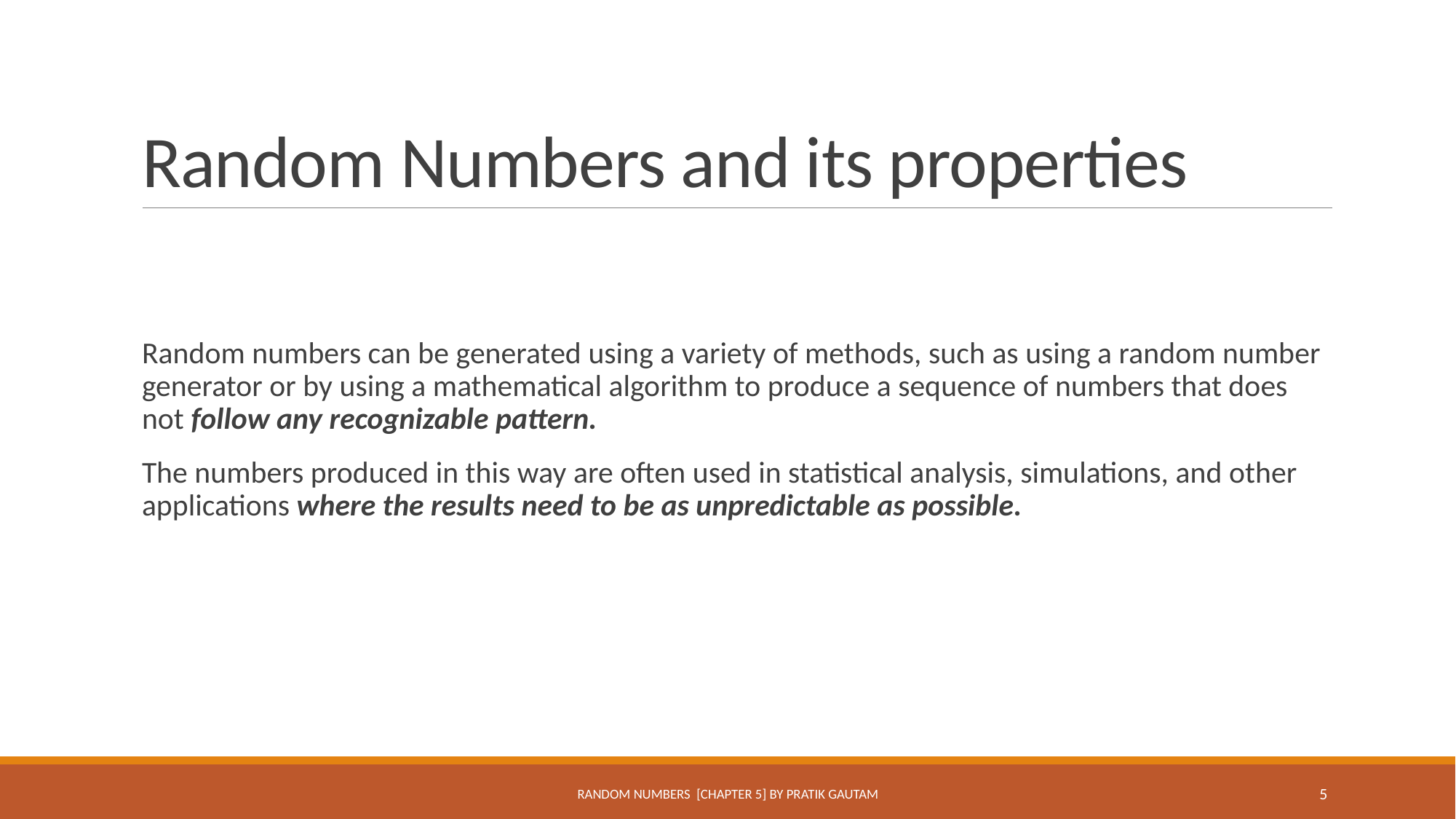

# Random Numbers and its properties

Random numbers can be generated using a variety of methods, such as using a random number generator or by using a mathematical algorithm to produce a sequence of numbers that does not follow any recognizable pattern.
The numbers produced in this way are often used in statistical analysis, simulations, and other applications where the results need to be as unpredictable as possible.

Random Numbers  [Chapter 5] By Pratik Gautam
5